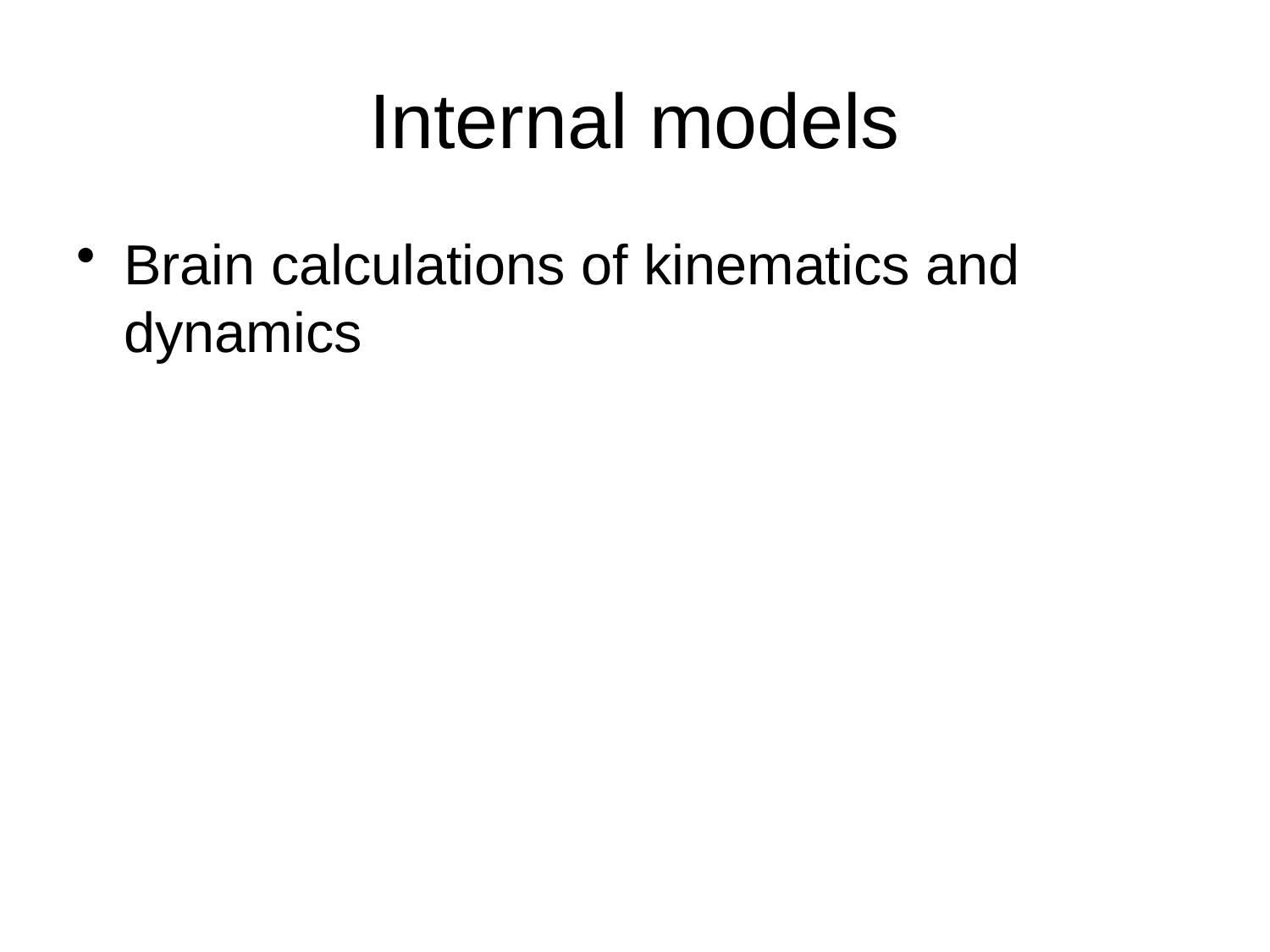

# Internal models
Brain calculations of kinematics and dynamics